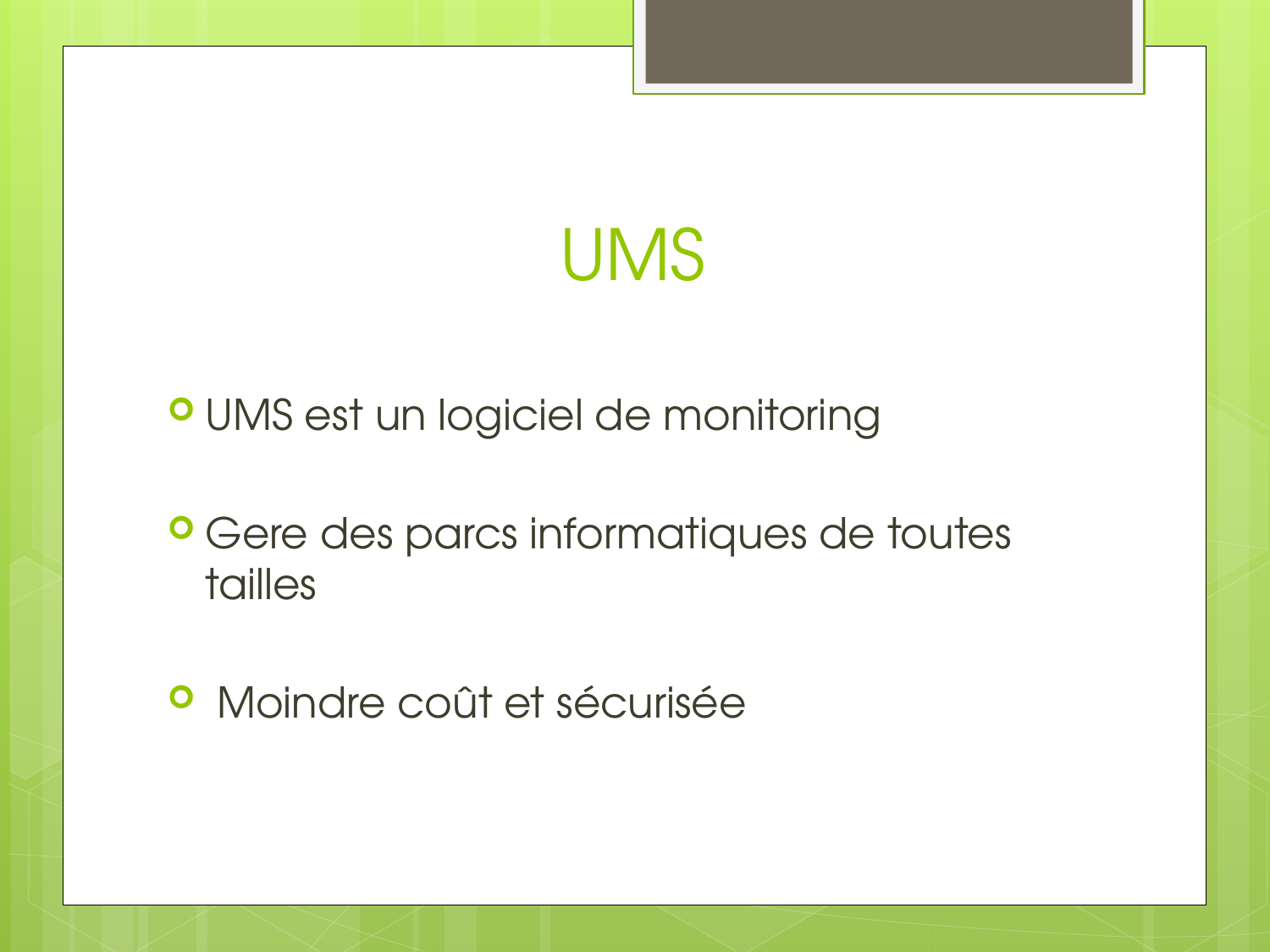

# UMS

UMS est un logiciel de monitoring

Gere des parcs informatiques de toutes tailles

 Moindre coût et sécurisée